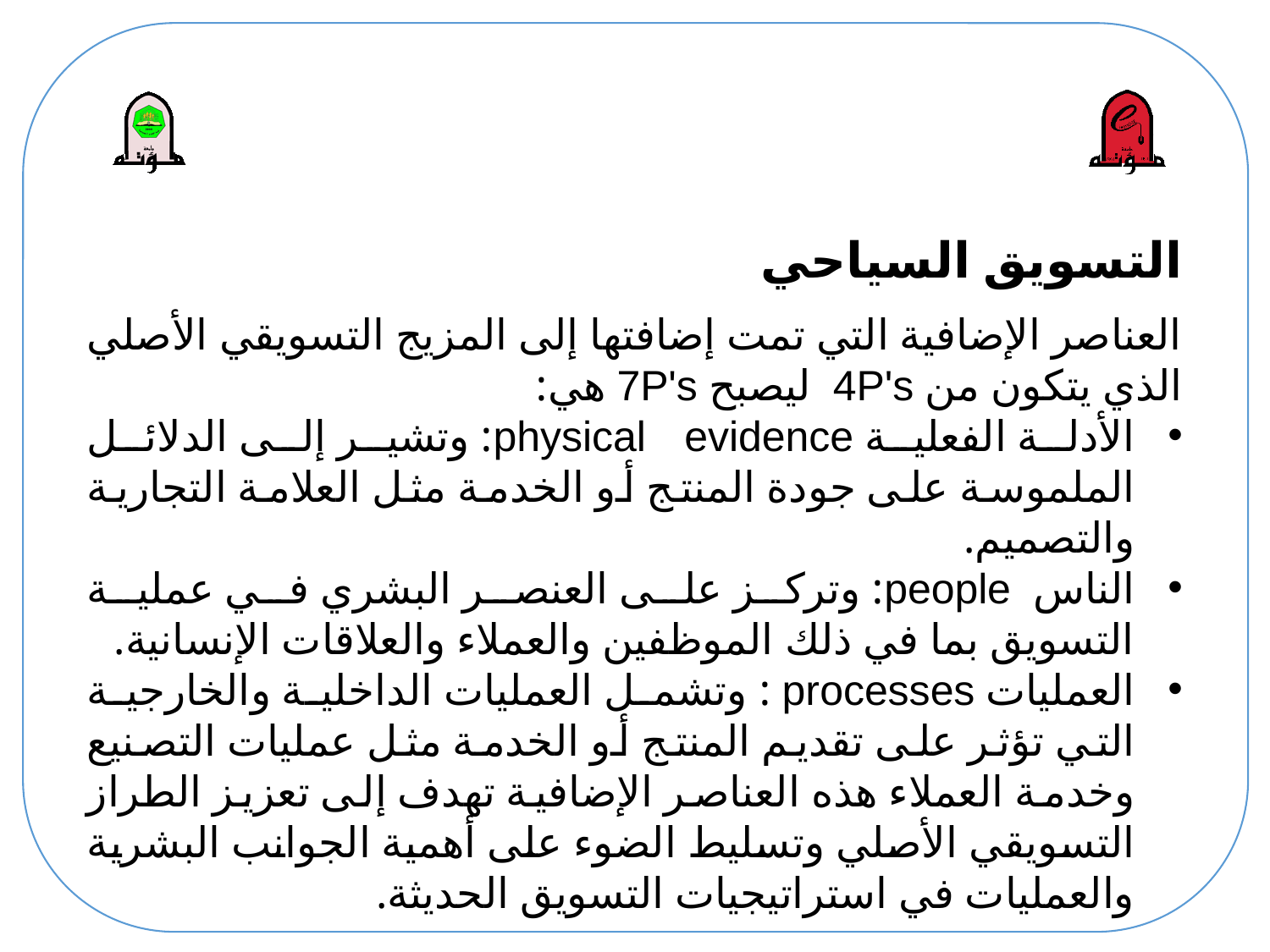

# التسويق السياحي
العناصر الإضافية التي تمت إضافتها إلى المزيج التسويقي الأصلي الذي يتكون من 4P's  ليصبح 7P's هي:
الأدلة الفعلية physical evidence: وتشير إلى الدلائل الملموسة على جودة المنتج أو الخدمة مثل العلامة التجارية والتصميم.
الناس  people: وتركز على العنصر البشري في عملية التسويق بما في ذلك الموظفين والعملاء والعلاقات الإنسانية.
العمليات processes : وتشمل العمليات الداخلية والخارجية التي تؤثر على تقديم المنتج أو الخدمة مثل عمليات التصنيع وخدمة العملاء هذه العناصر الإضافية تهدف إلى تعزيز الطراز التسويقي الأصلي وتسليط الضوء على أهمية الجوانب البشرية والعمليات في استراتيجيات التسويق الحديثة.